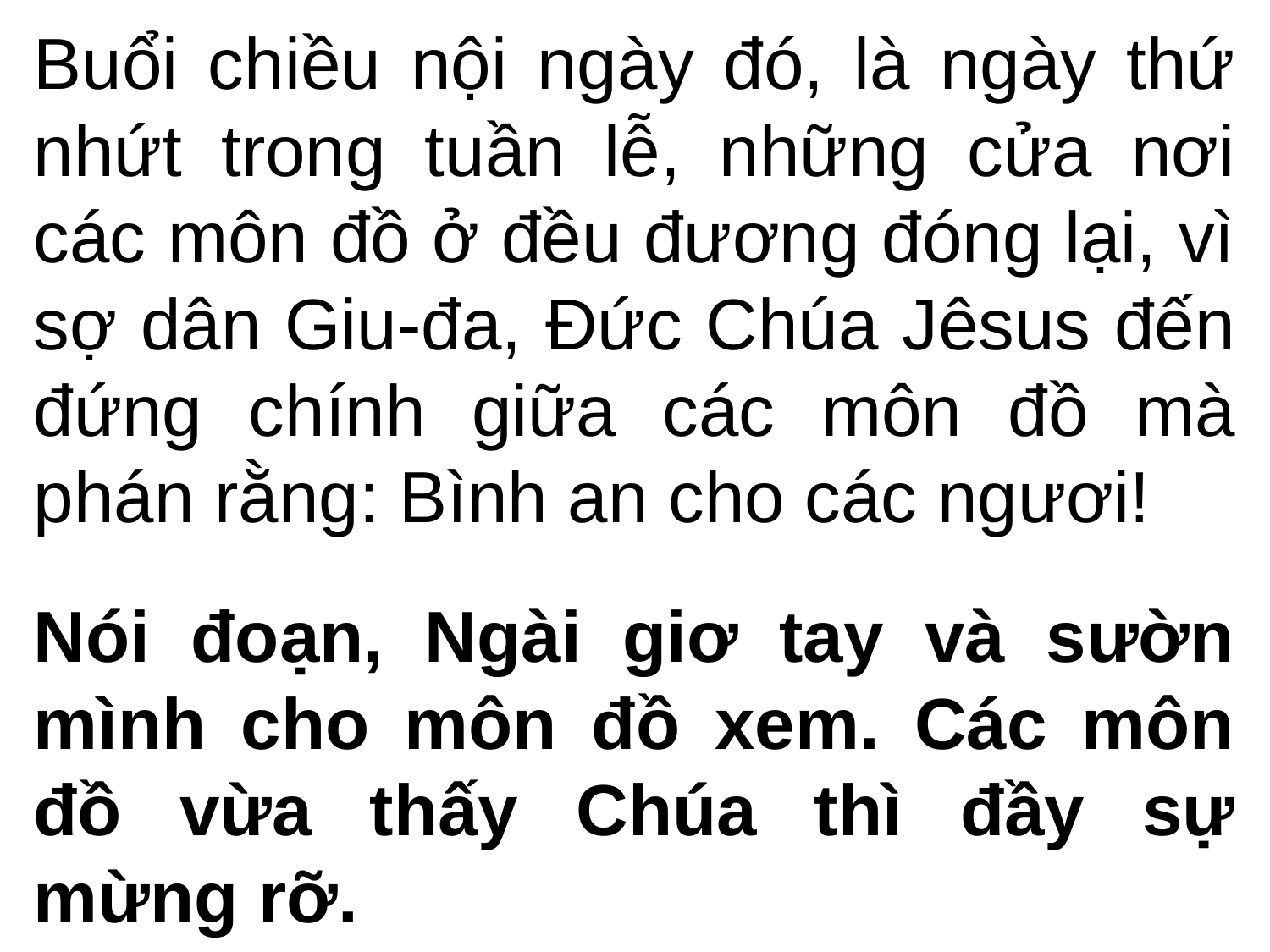

Buổi chiều nội ngày đó, là ngày thứ nhứt trong tuần lễ, những cửa nơi các môn đồ ở đều đương đóng lại, vì sợ dân Giu-đa, Đức Chúa Jêsus đến đứng chính giữa các môn đồ mà phán rằng: Bình an cho các ngươi!

Nói đoạn, Ngài giơ tay và sườn mình cho môn đồ xem. Các môn đồ vừa thấy Chúa thì đầy sự mừng rỡ.